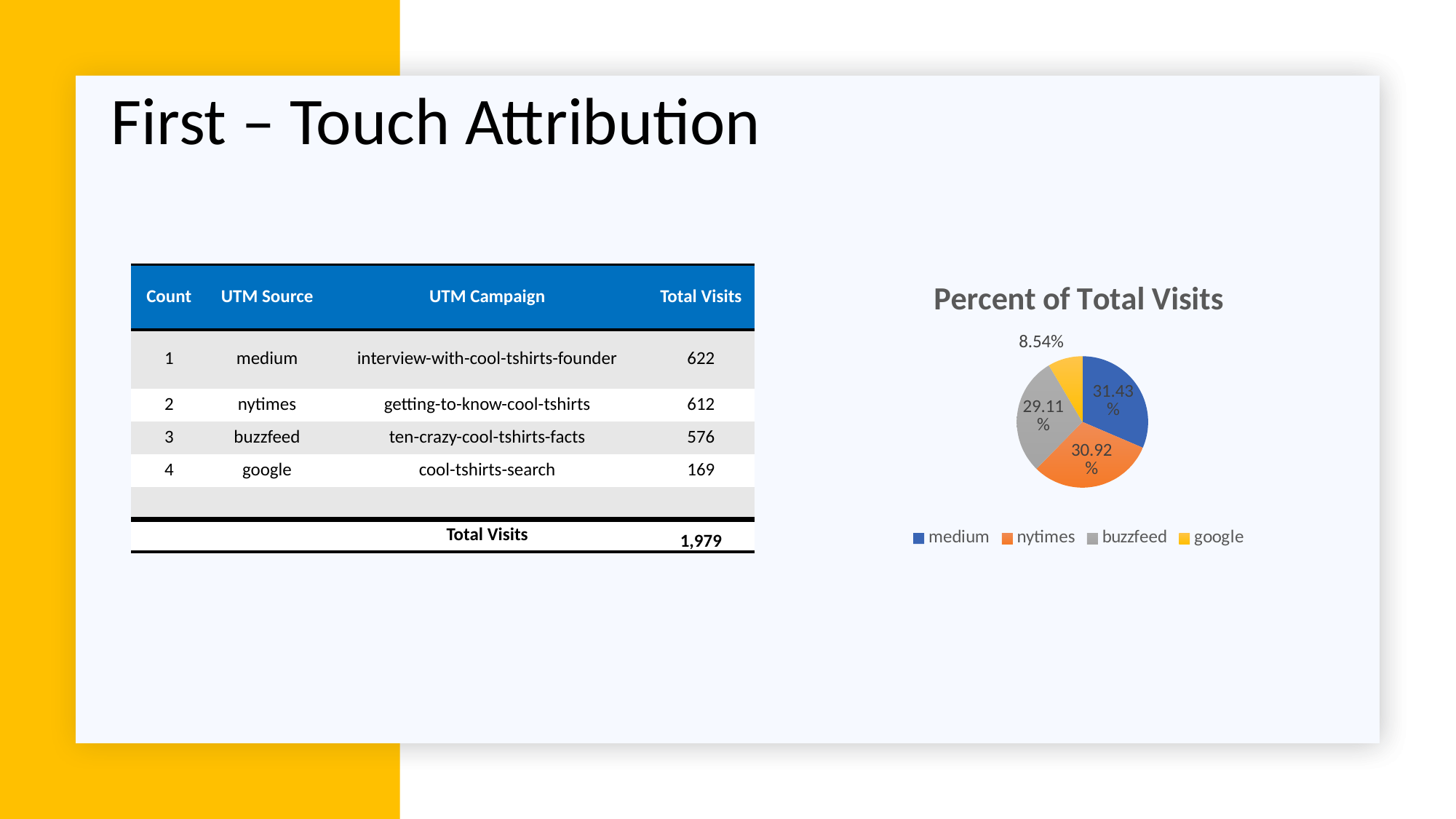

# First – Touch Attribution
| Count | UTM Source | UTM Campaign | Total Visits |
| --- | --- | --- | --- |
| 1 | medium | interview-with-cool-tshirts-founder | 622 |
| 2 | nytimes | getting-to-know-cool-tshirts | 612 |
| 3 | buzzfeed | ten-crazy-cool-tshirts-facts | 576 |
| 4 | google | cool-tshirts-search | 169 |
|  |  |  |  |
|  |  | Total Visits | 1,979 |

### Chart:

| Category | Percent of Total Visits |
|---|---|
| medium | 0.314300151591713 |
| nytimes | 0.30924709449216775 |
| buzzfeed | 0.29105608893380497 |
| google | 0.0853966649823143 |